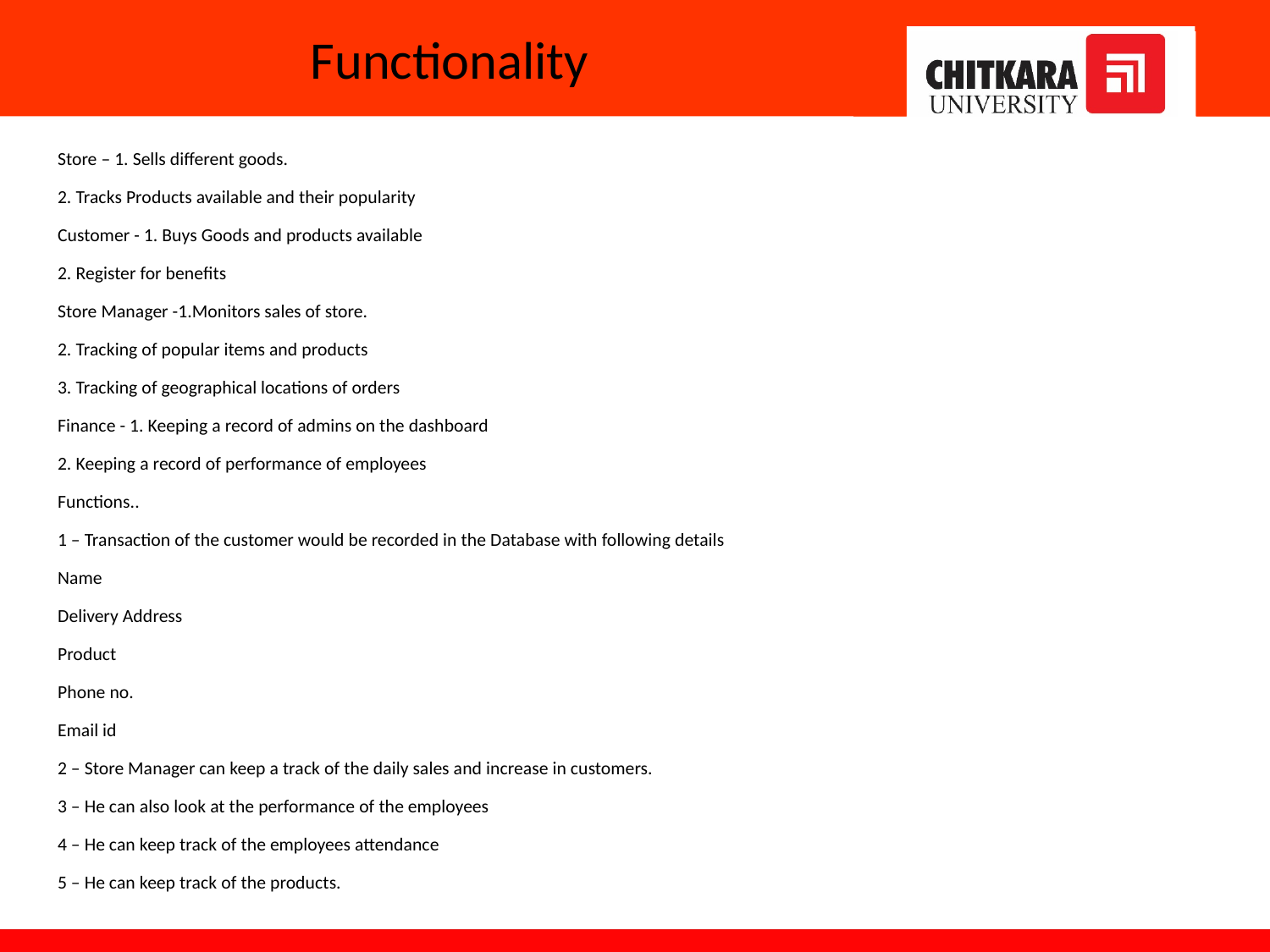

# Functionality
Store – 1. Sells different goods.
2. Tracks Products available and their popularity
Customer - 1. Buys Goods and products available
2. Register for benefits
Store Manager -1.Monitors sales of store.
2. Tracking of popular items and products
3. Tracking of geographical locations of orders
Finance - 1. Keeping a record of admins on the dashboard
2. Keeping a record of performance of employees
Functions..
1 – Transaction of the customer would be recorded in the Database with following details
Name
Delivery Address
Product
Phone no.
Email id
2 – Store Manager can keep a track of the daily sales and increase in customers.
3 – He can also look at the performance of the employees
4 – He can keep track of the employees attendance
5 – He can keep track of the products.